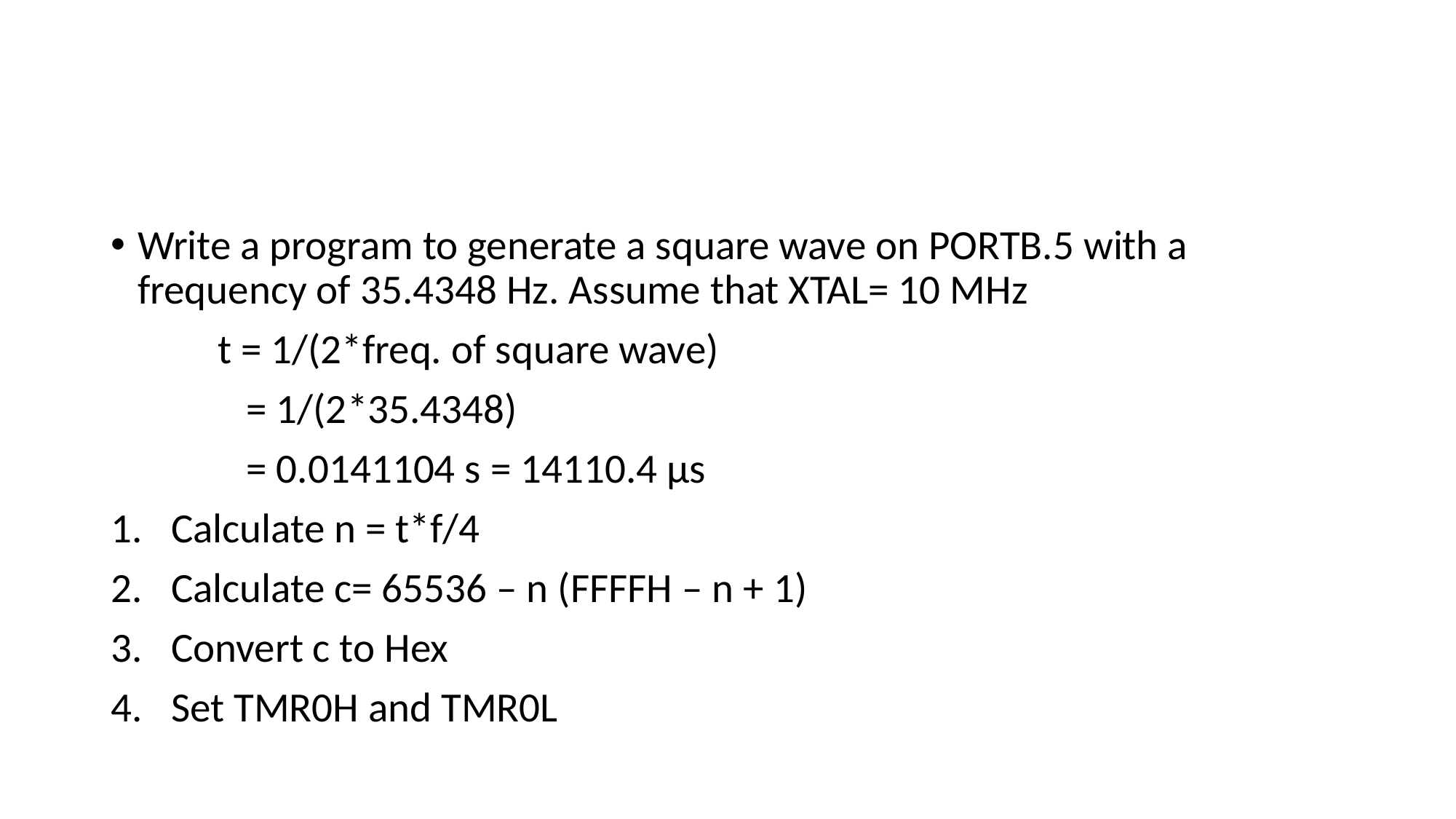

#
Write a program to generate a square wave on PORTB.5 with a frequency of 35.4348 Hz. Assume that XTAL= 10 MHz
	t = 1/(2*freq. of square wave)
	   = 1/(2*35.4348)
	   = 0.0141104 s = 14110.4 µs
Calculate n = t*f/4
Calculate c= 65536 – n (FFFFH – n + 1)
Convert c to Hex
Set TMR0H and TMR0L